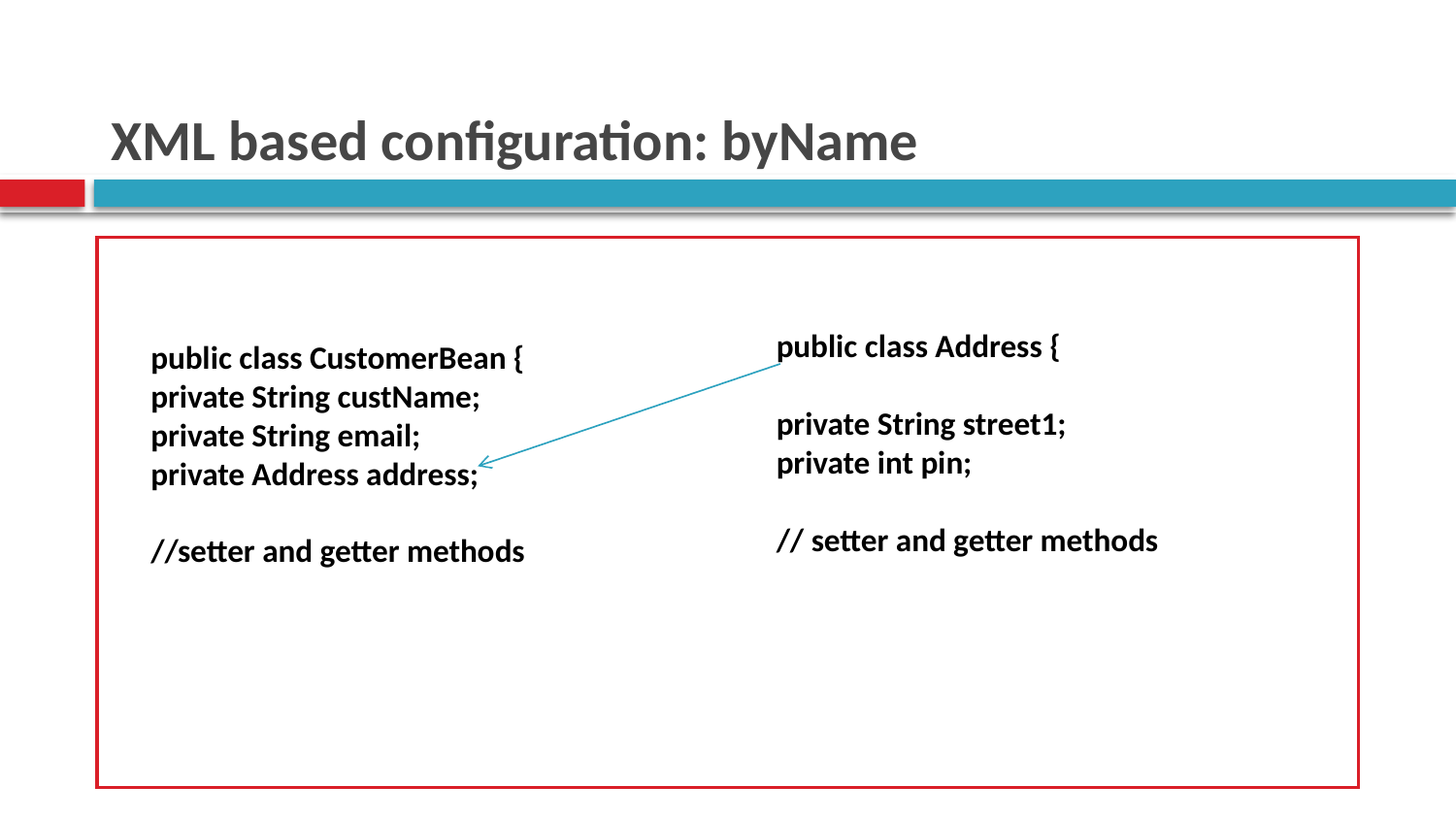

# XML based configuration: byName

public class Address {

private String street1;
private int pin;

// setter and getter methods

public class CustomerBean {
private String custName;
private String email;
private Address address;

//setter and getter methods